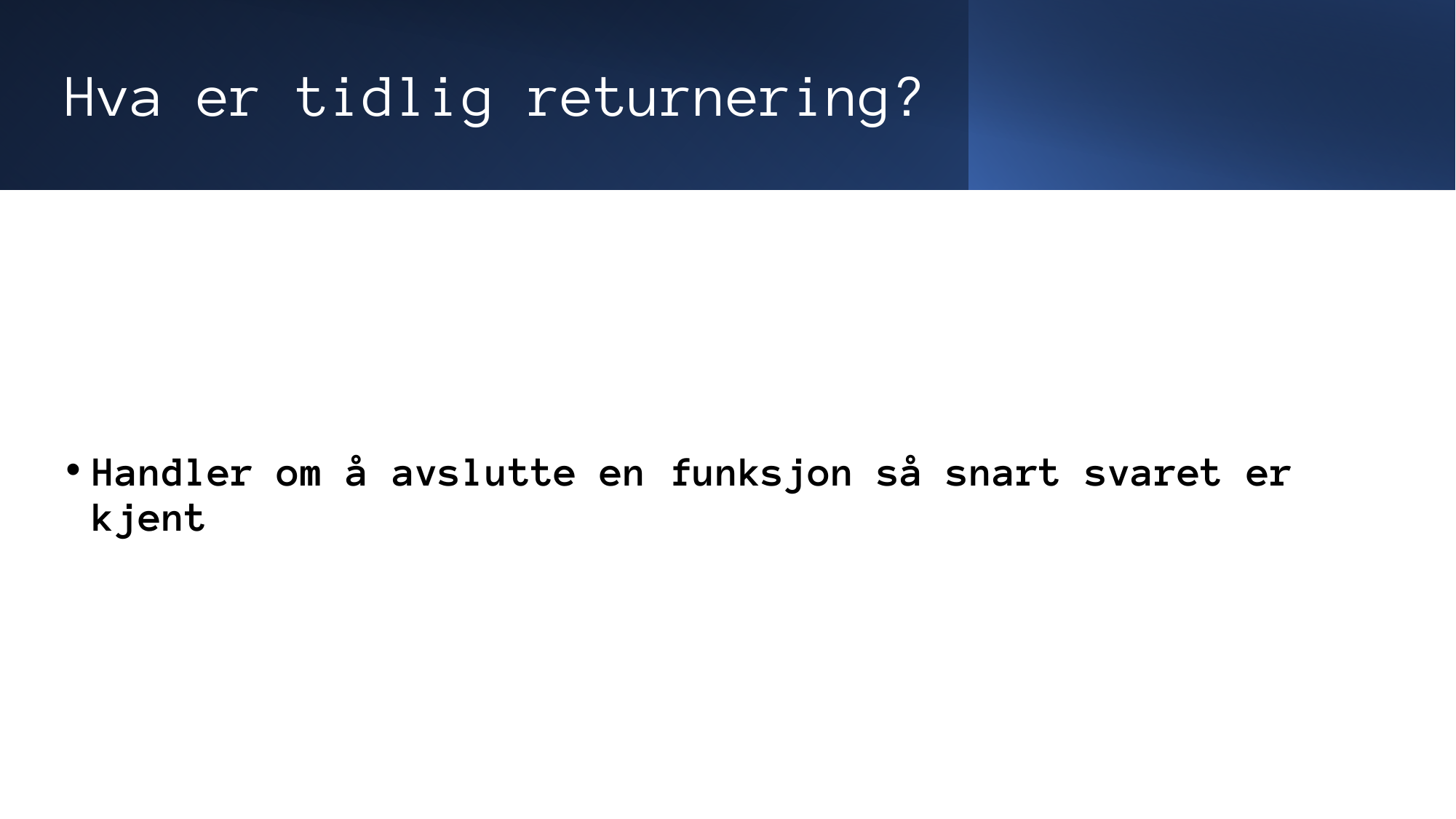

# Hva er tidlig returnering?
Handler om å avslutte en funksjon så snart svaret er kjent